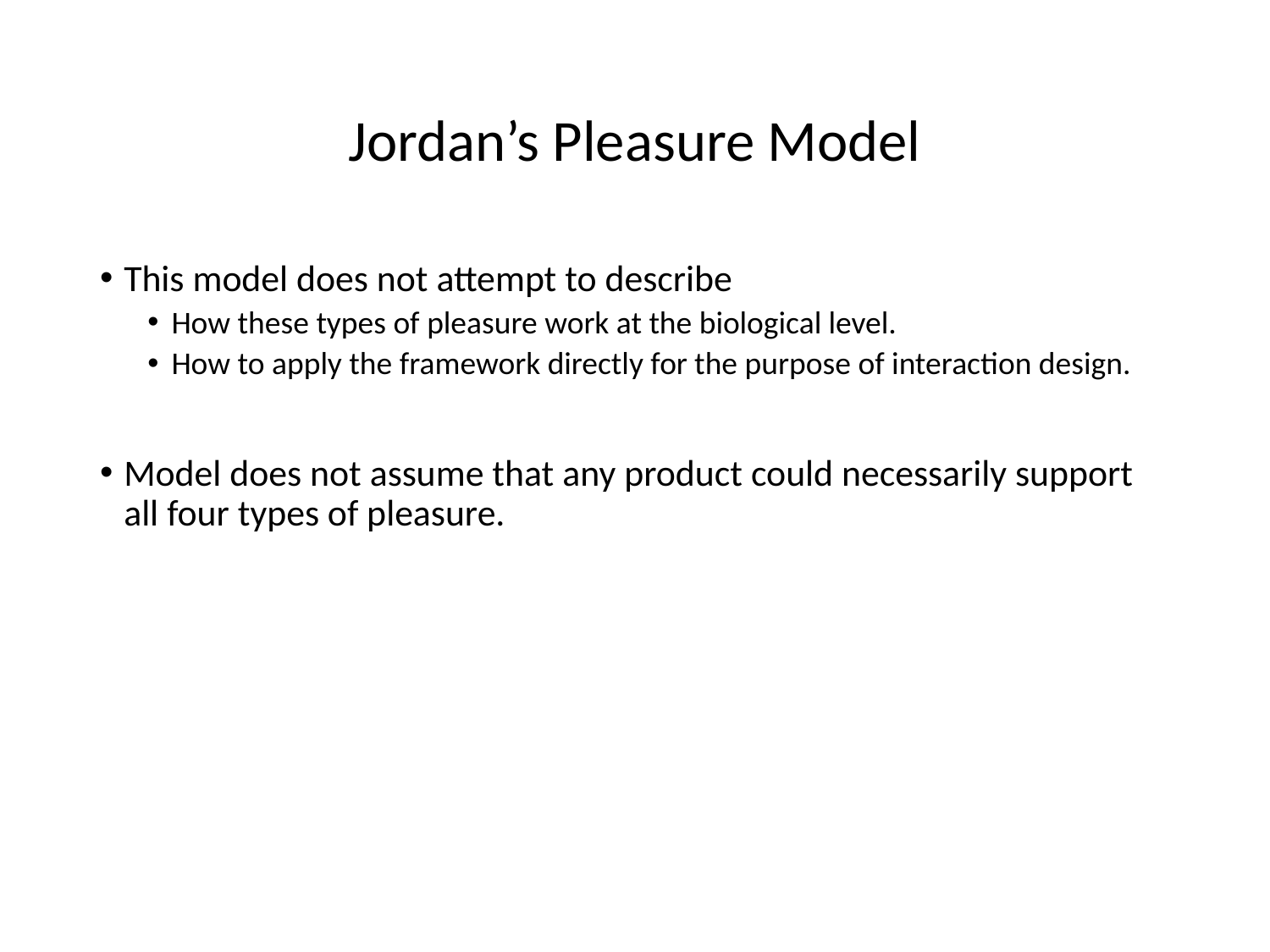

# Jordan’s Pleasure Model
This model does not attempt to describe
How these types of pleasure work at the biological level.
How to apply the framework directly for the purpose of interaction design.

Model does not assume that any product could necessarily support all four types of pleasure.